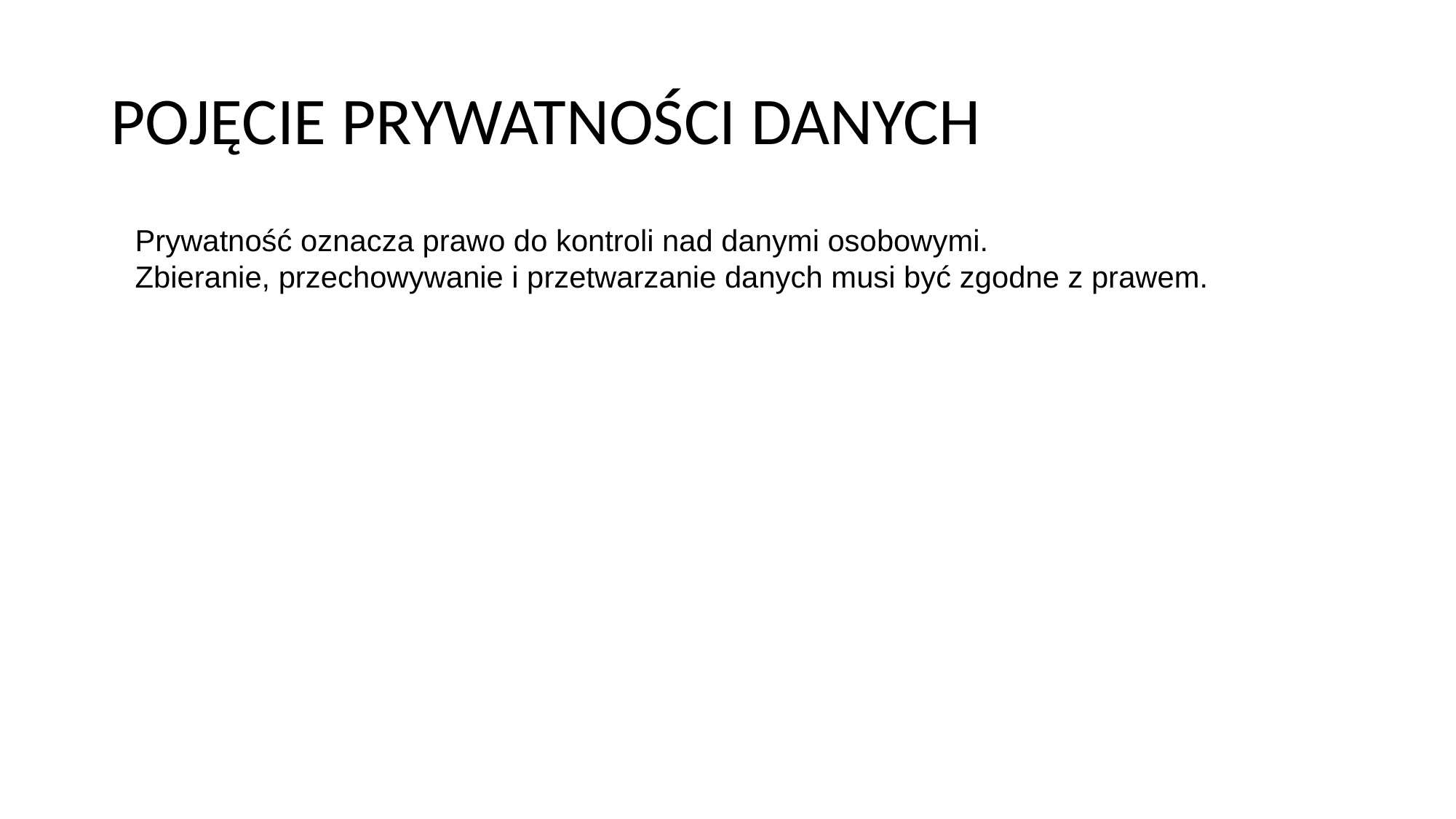

# Pojęcie Prywatności Danych

Prywatność oznacza prawo do kontroli nad danymi osobowymi.
Zbieranie, przechowywanie i przetwarzanie danych musi być zgodne z prawem.